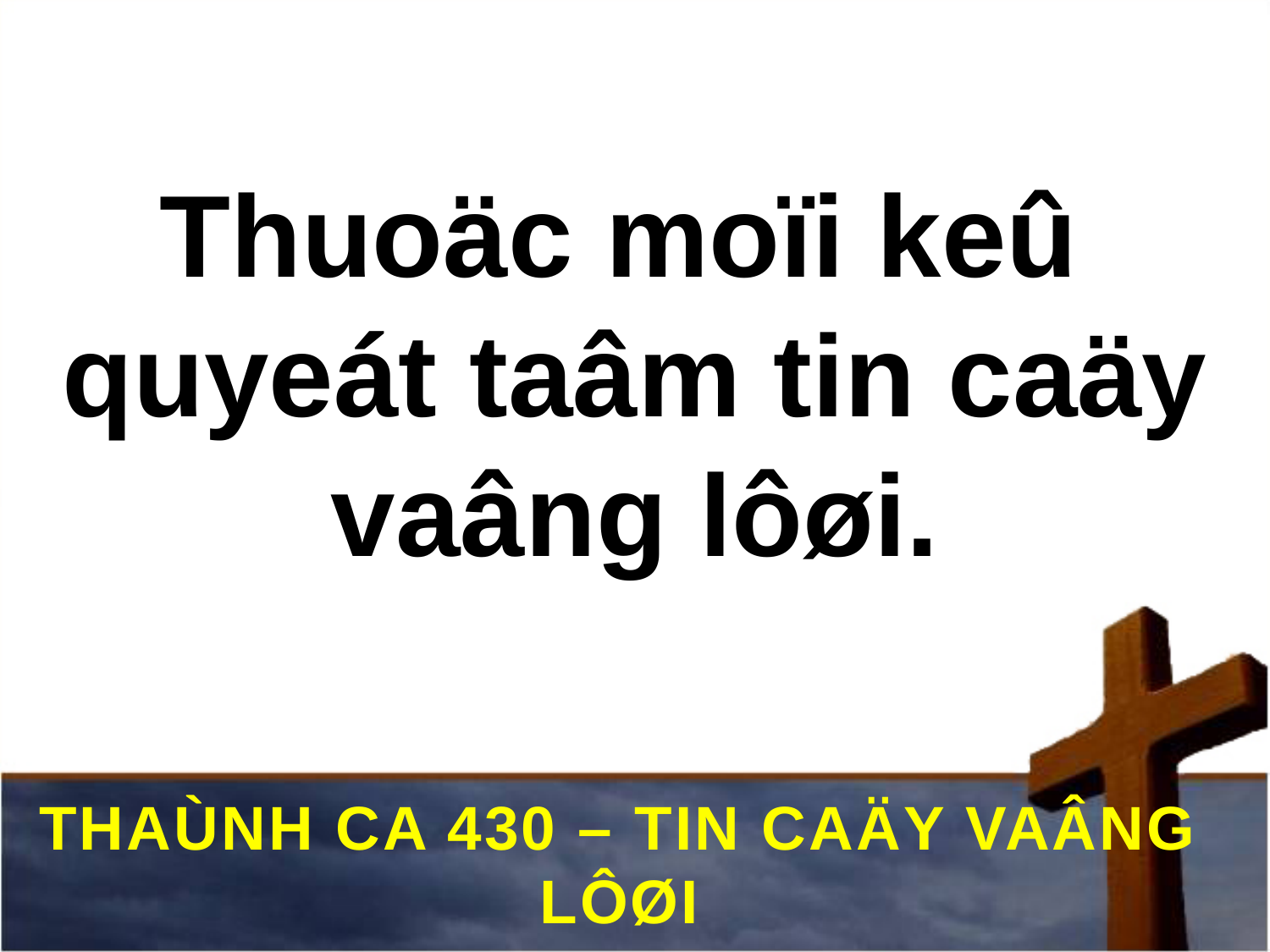

# Thuoäc moïi keû quyeát taâm tin caäy vaâng lôøi.
THAÙNH CA 430 – TIN CAÄY VAÂNG LÔØI